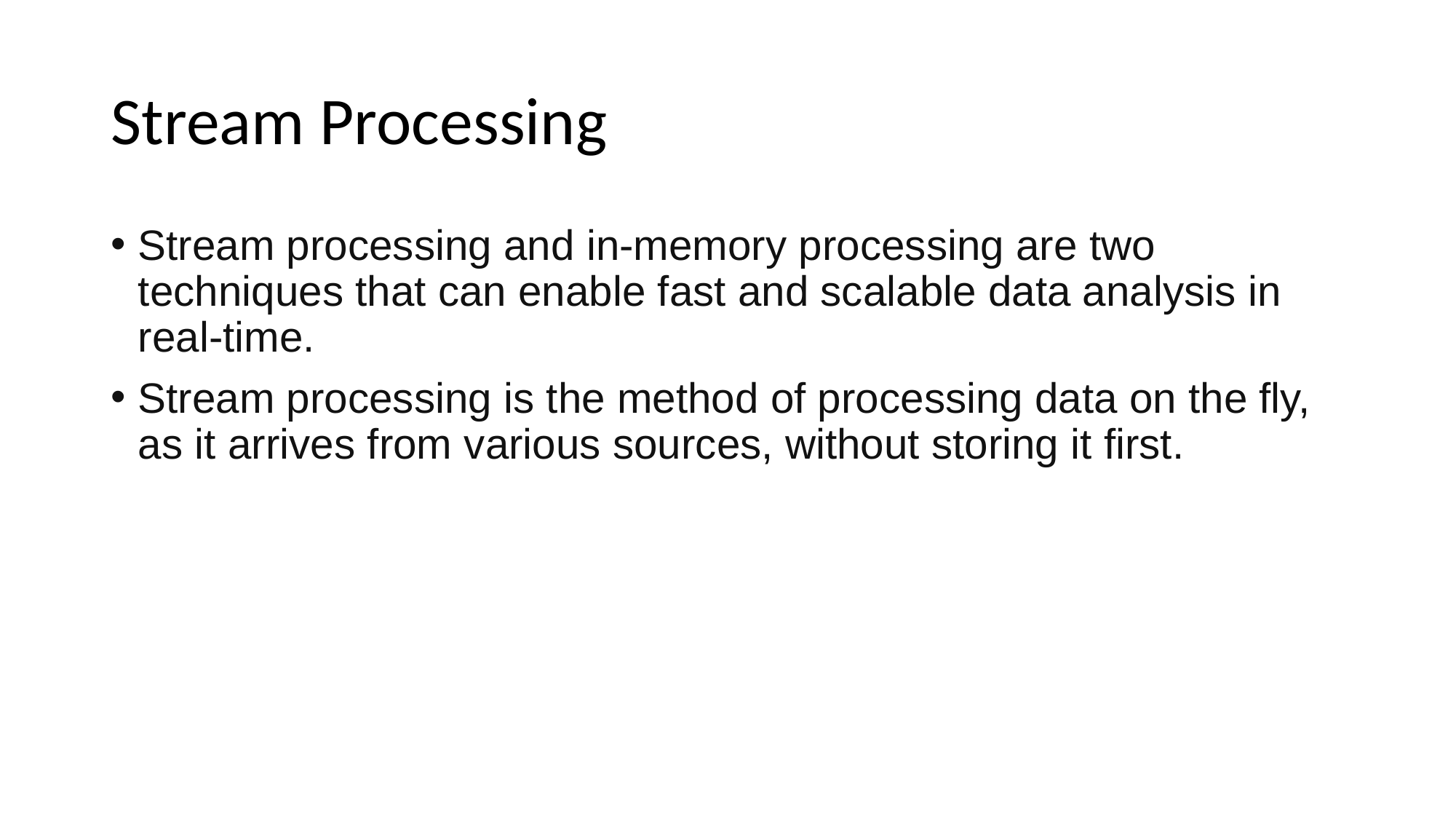

# Stream Processing
Stream processing and in-memory processing are two techniques that can enable fast and scalable data analysis in real-time.
Stream processing is the method of processing data on the fly, as it arrives from various sources, without storing it first.